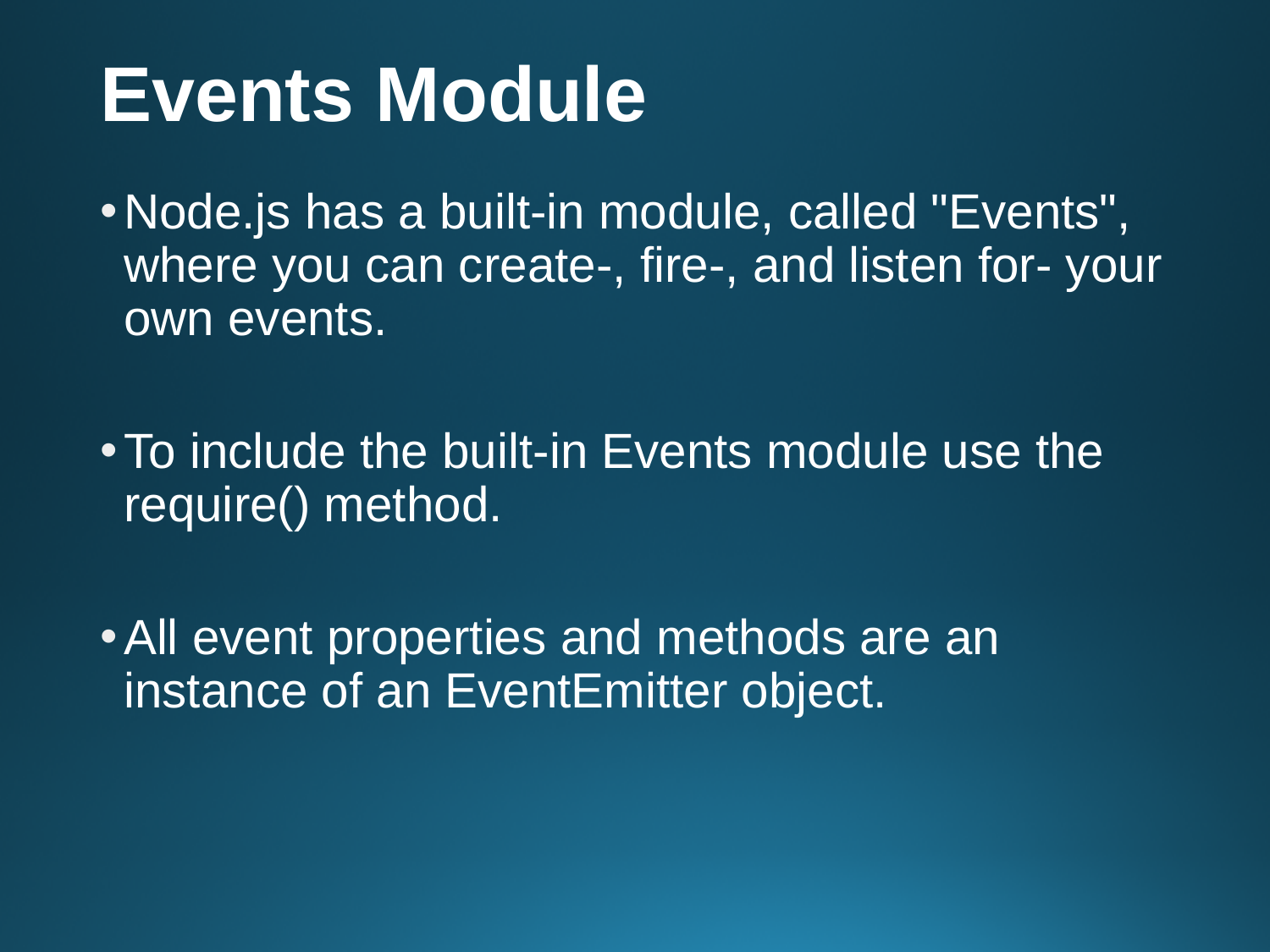

# Events Module
Node.js has a built-in module, called "Events", where you can create-, fire-, and listen for- your own events.

To include the built-in Events module use the require() method.

All event properties and methods are an instance of an EventEmitter object.